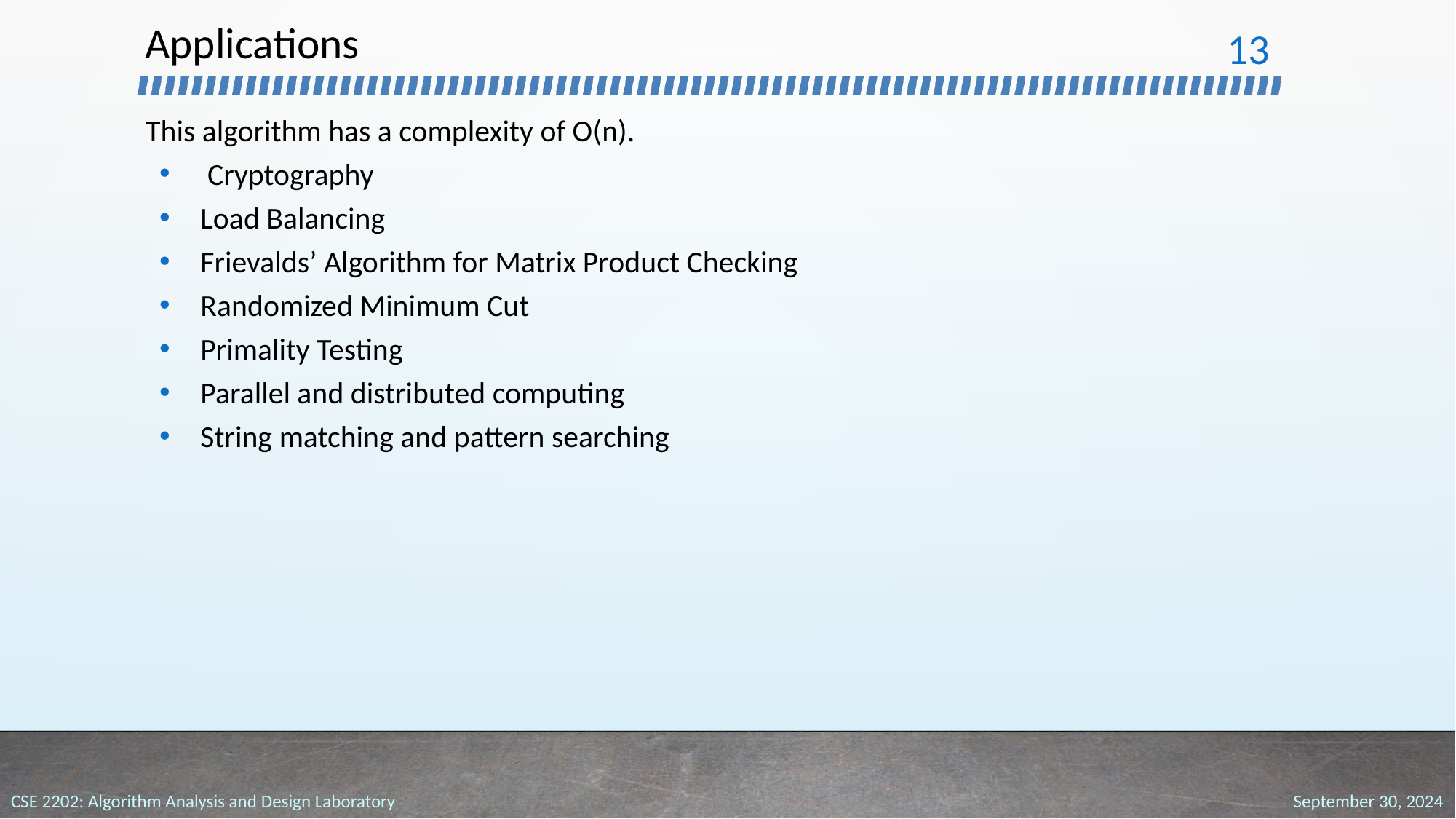

# Applications

13
This algorithm has a complexity of O(n).
 Cryptography
Load Balancing
Frievalds’ Algorithm for Matrix Product Checking
Randomized Minimum Cut
Primality Testing
Parallel and distributed computing
String matching and pattern searching
September 30, 2024
CSE 2202: Algorithm Analysis and Design Laboratory